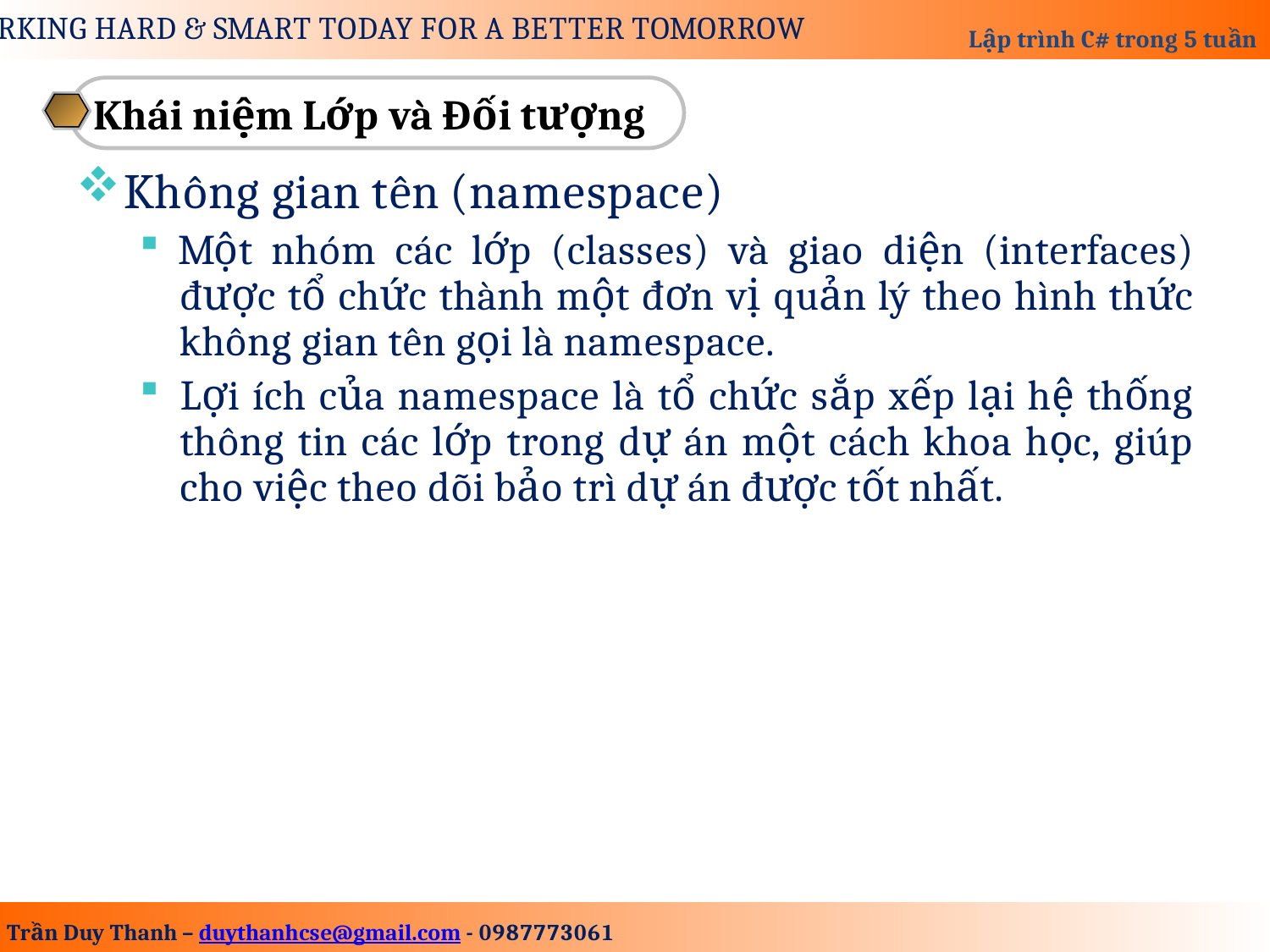

Khái niệm Lớp và Đối tượng

Không gian tên (namespace)
Một nhóm các lớp (classes) và giao diện (interfaces) được tổ chức thành một đơn vị quản lý theo hình thức không gian tên gọi là namespace.
Lợi ích của namespace là tổ chức sắp xếp lại hệ thống thông tin các lớp trong dự án một cách khoa học, giúp cho việc theo dõi bảo trì dự án được tốt nhất.